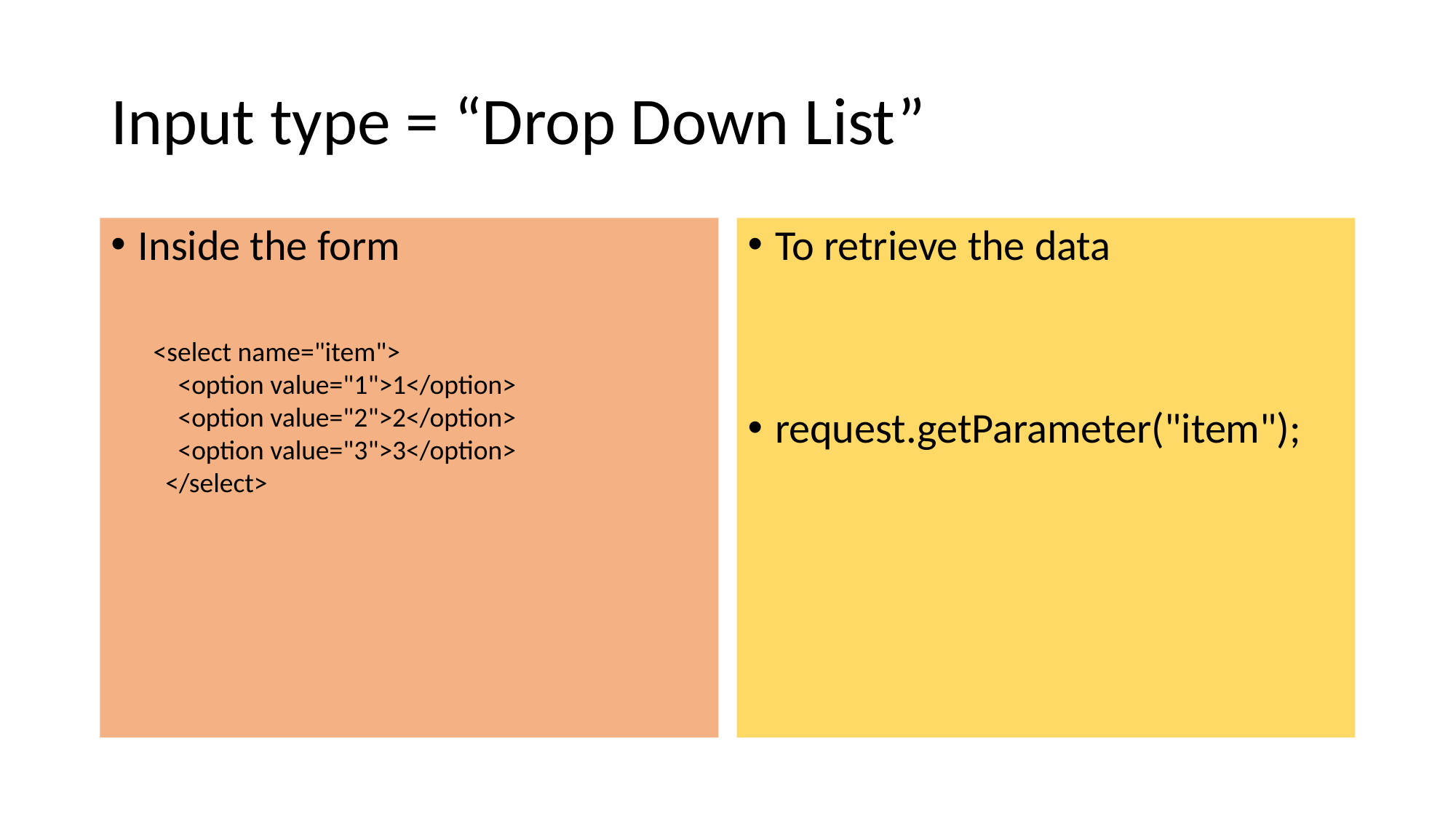

# Input type = “Drop Down List”
Inside the form
To retrieve the data

request.getParameter("item");

<select name="item">
    <option value="1">1</option>
    <option value="2">2</option>
    <option value="3">3</option>
  </select>